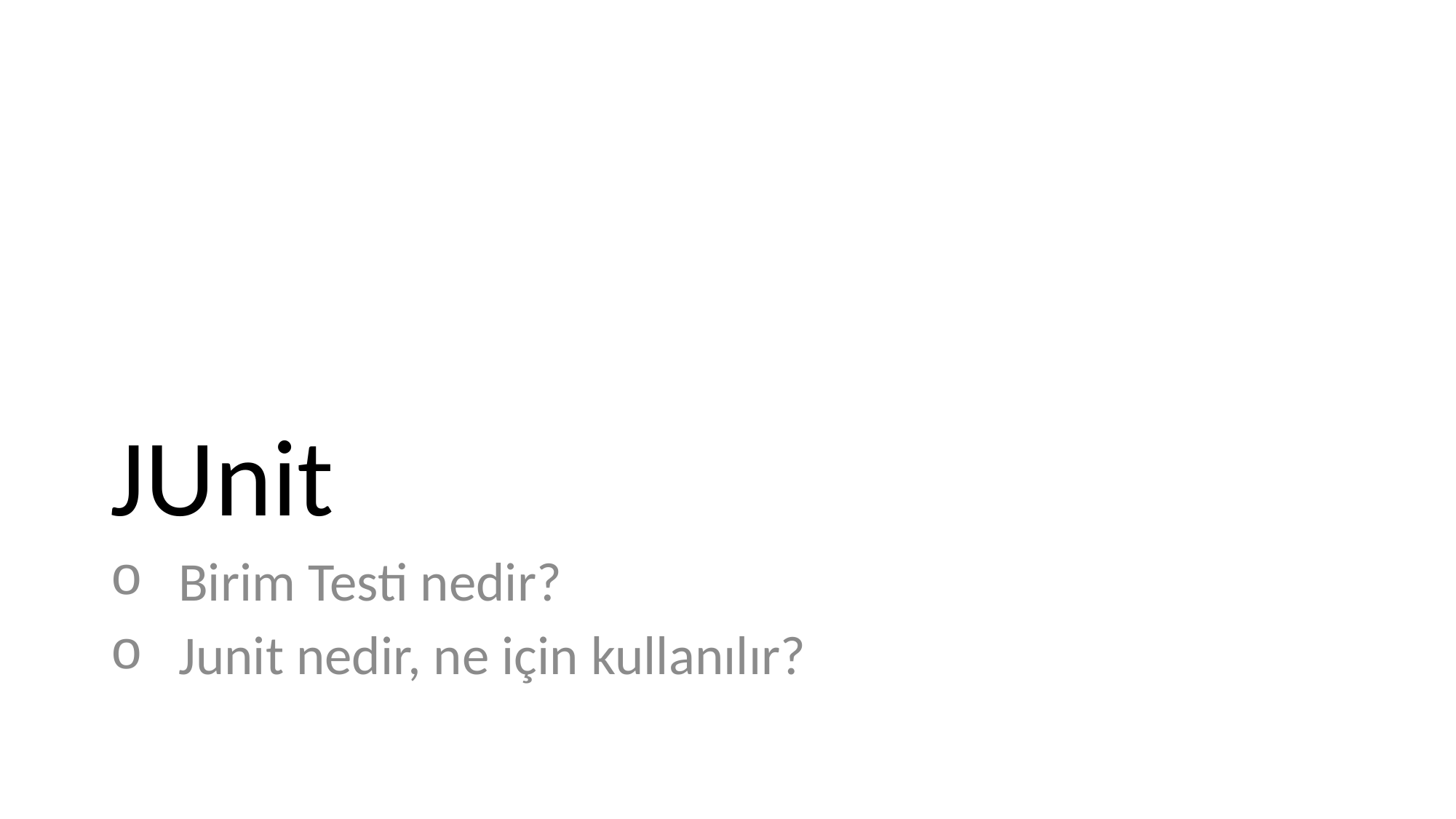

# JUnit
Birim Testi nedir?
Junit nedir, ne için kullanılır?